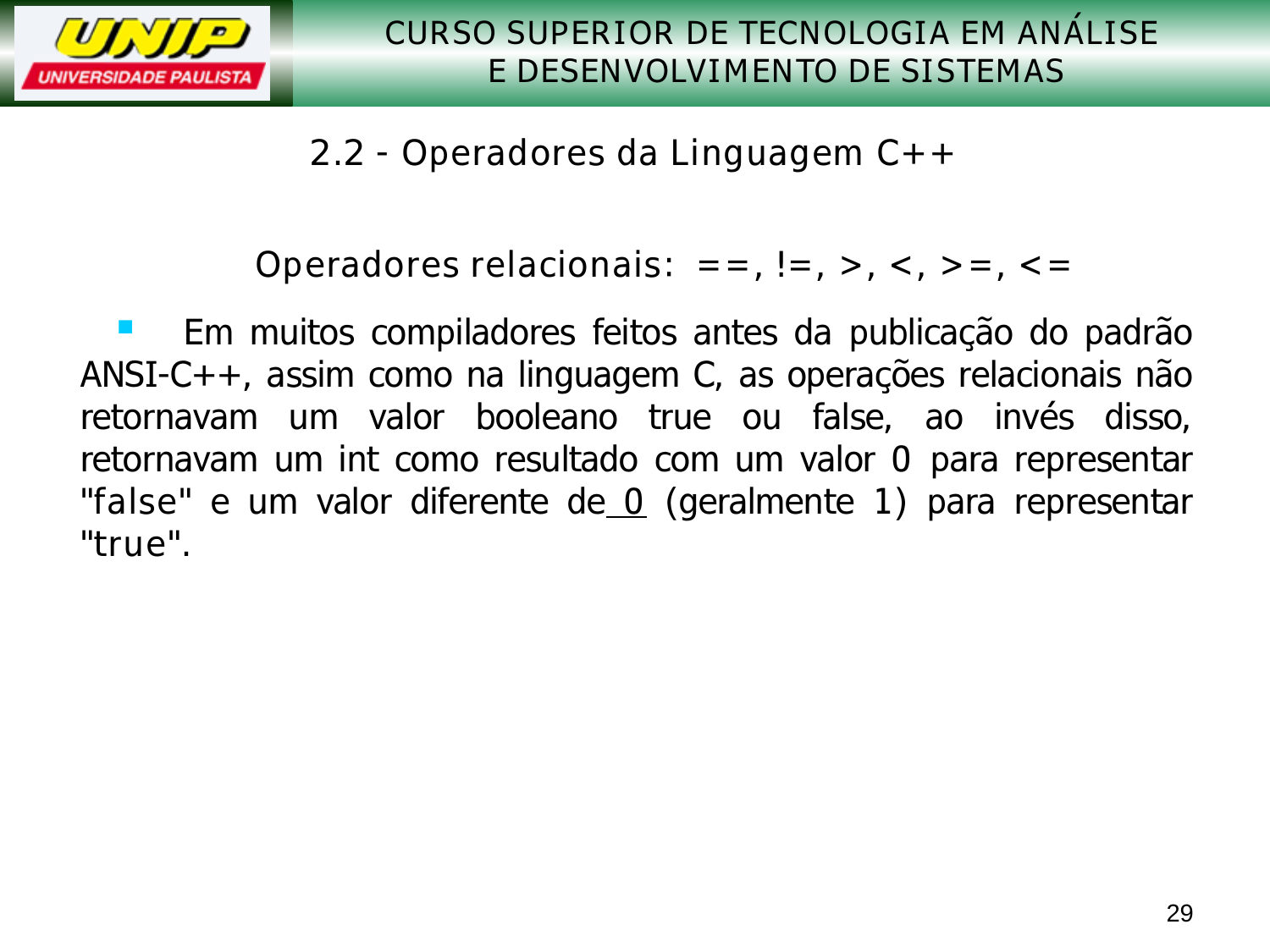

# 2.2 - Operadores da Linguagem C++
   Operadores relacionais:  ==, !=, >, <, >=, <=
   Em muitos compiladores feitos antes da publicação do padrão ANSI-C++, assim como na linguagem C, as operações relacionais não retornavam um valor booleano true ou false, ao invés disso, retornavam um int como resultado com um valor 0 para representar "false" e um valor diferente de 0 (geralmente 1) para representar "true".

29